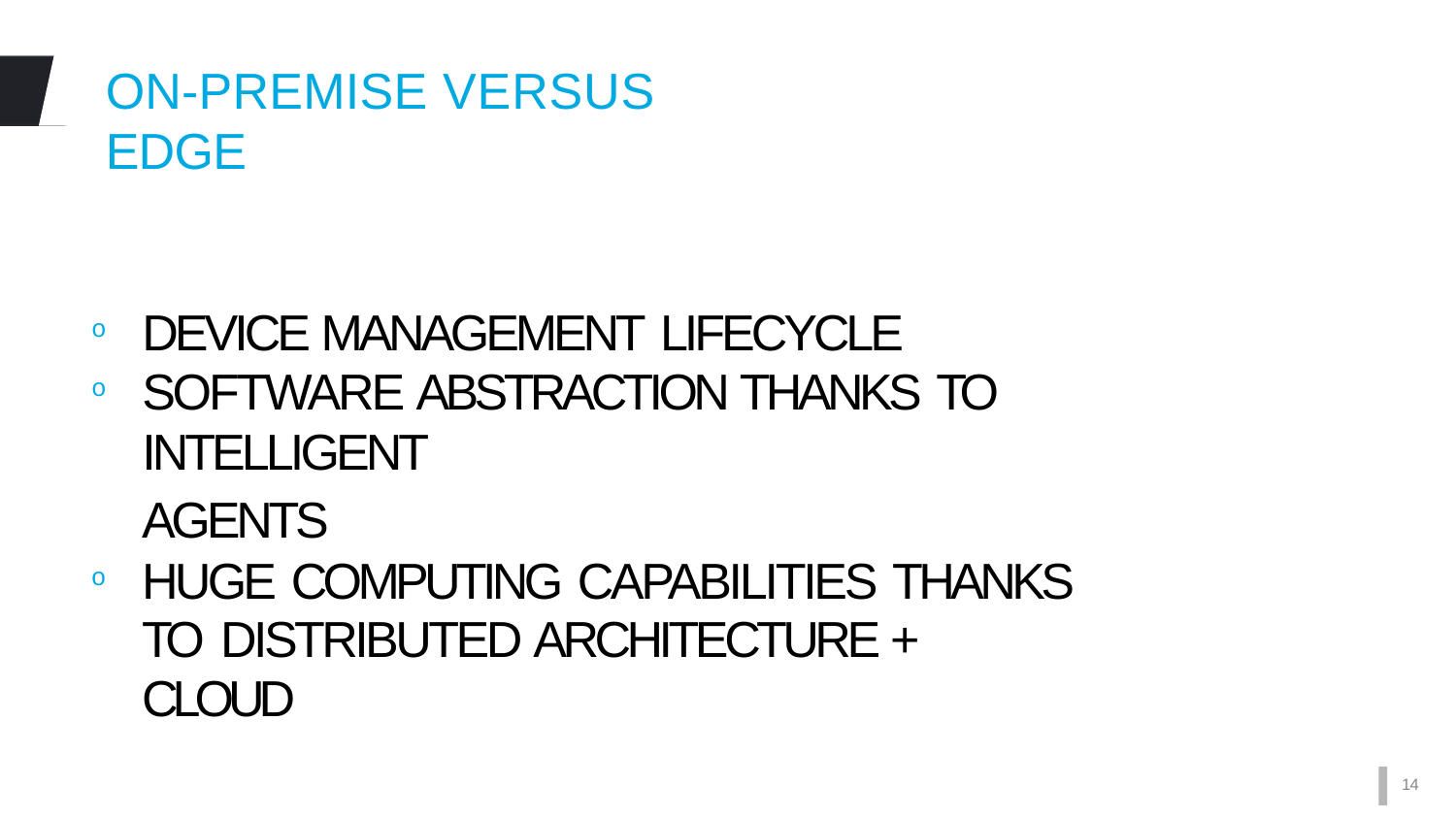

# ON-PREMISE VERSUS EDGE
DEVICE MANAGEMENT LIFECYCLE
SOFTWARE ABSTRACTION THANKS TO INTELLIGENT
AGENTS
HUGE COMPUTING CAPABILITIES THANKS TO  DISTRIBUTED ARCHITECTURE + CLOUD
14